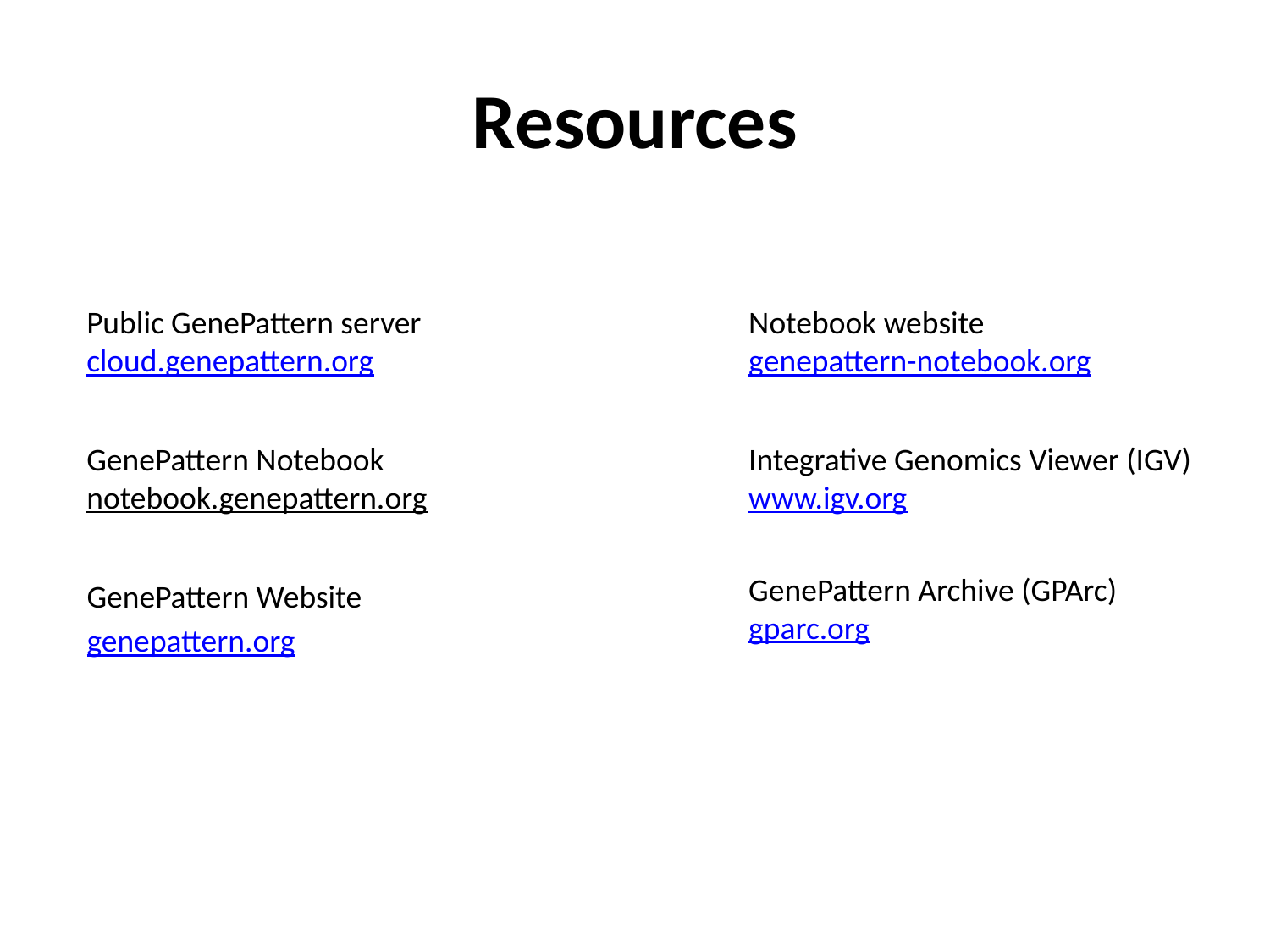

Resources
Notebook website
genepattern-notebook.org
Public GenePattern server
cloud.genepattern.org
GenePattern Notebook
notebook.genepattern.org
Integrative Genomics Viewer (IGV)
www.igv.org

GenePattern Archive (GPArc)
gparc.org
GenePattern Website
genepattern.org